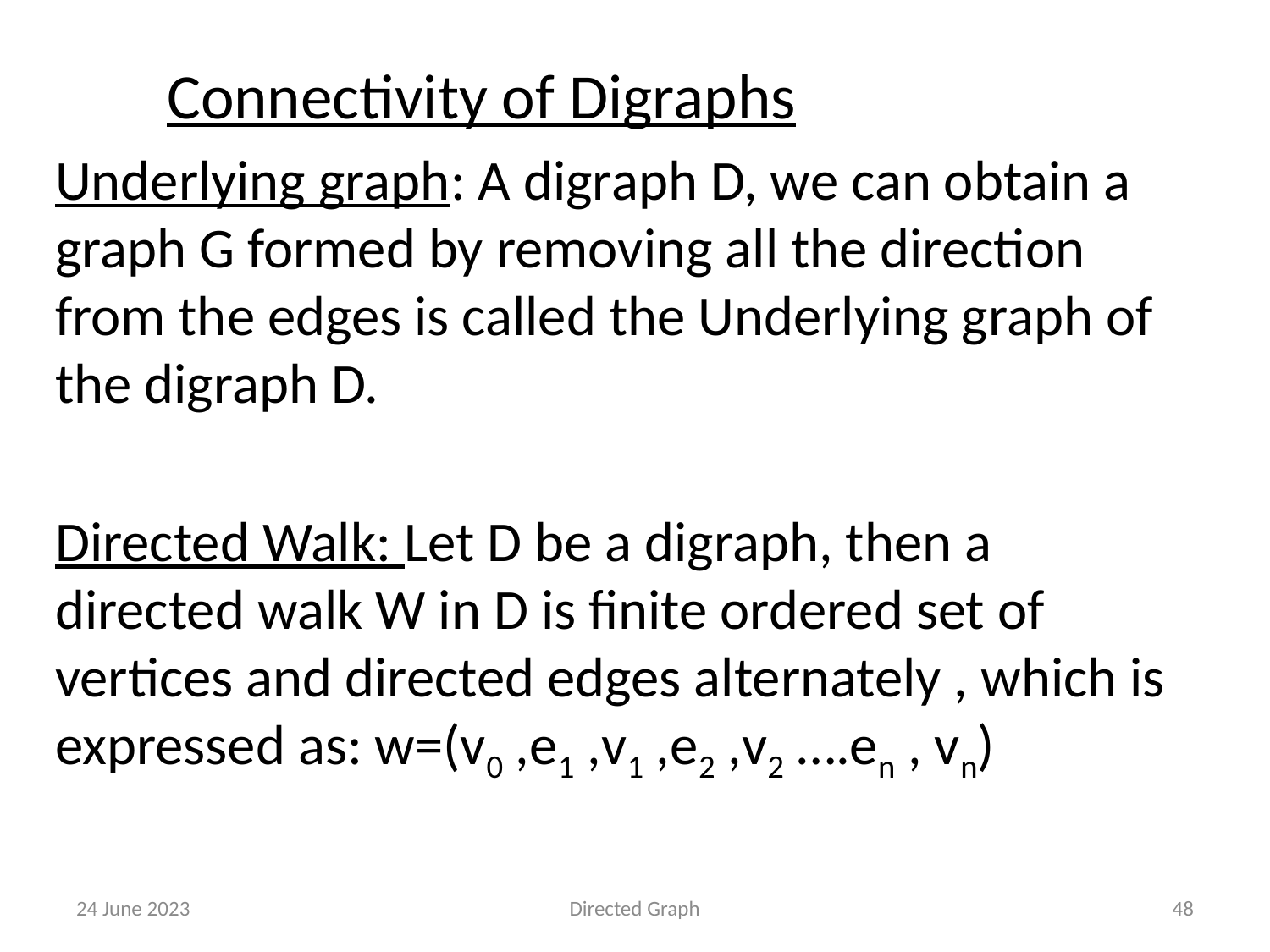

# Connectivity of Digraphs
Underlying graph: A digraph D, we can obtain a graph G formed by removing all the direction from the edges is called the Underlying graph of the digraph D.

Directed Walk: Let D be a digraph, then a directed walk W in D is finite ordered set of vertices and directed edges alternately , which is expressed as: w=(v0 ,e1 ,v1 ,e2 ,v2 ….en , vn)
24 June 2023
Directed Graph
48